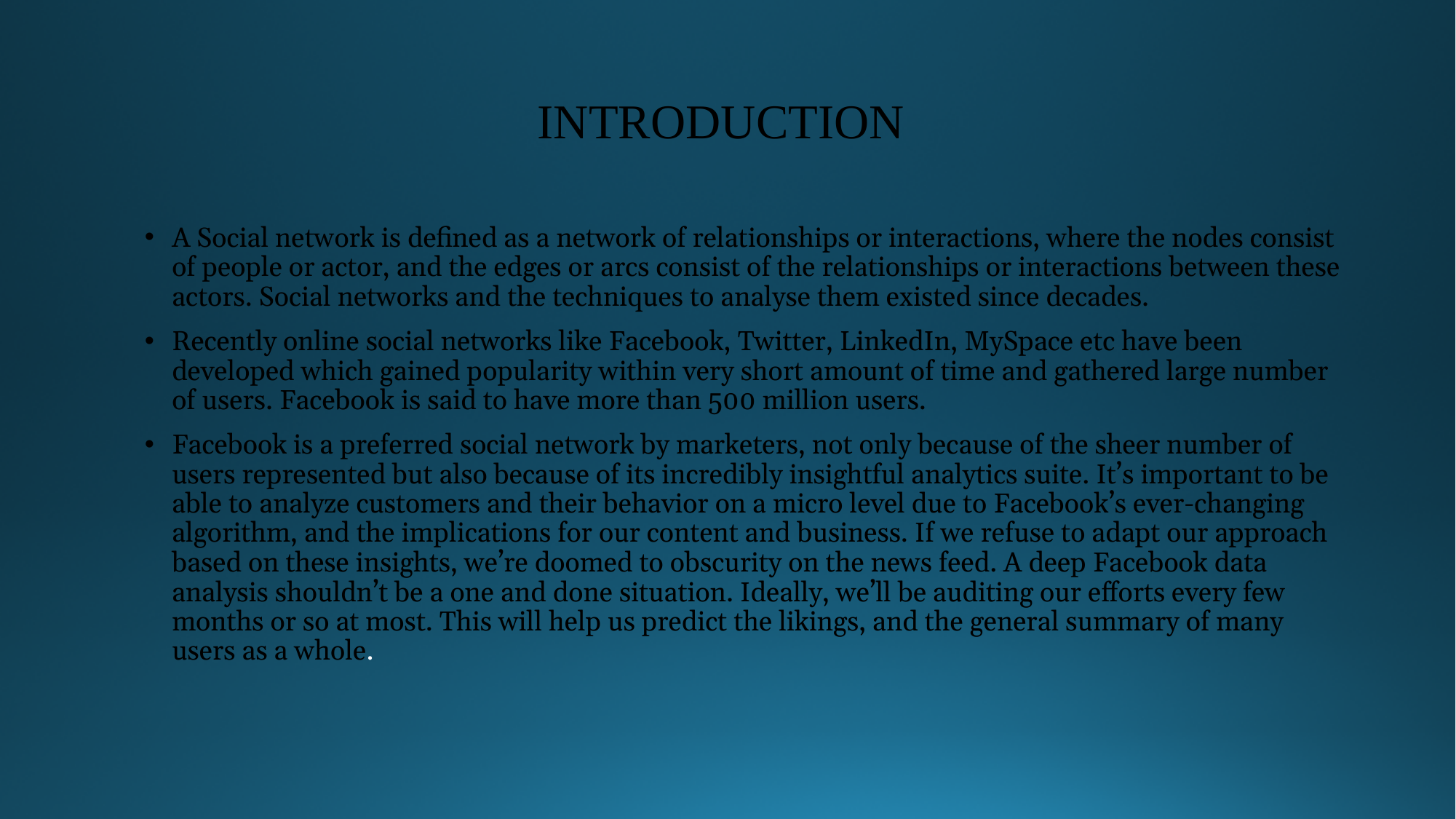

# INTRODUCTION
A Social network is defined as a network of relationships or interactions, where the nodes consist of people or actor, and the edges or arcs consist of the relationships or interactions between these actors. Social networks and the techniques to analyse them existed since decades.
Recently online social networks like Facebook, Twitter, LinkedIn, MySpace etc have been developed which gained popularity within very short amount of time and gathered large number of users. Facebook is said to have more than 500 million users.
Facebook is a preferred social network by marketers, not only because of the sheer number of users represented but also because of its incredibly insightful analytics suite. It’s important to be able to analyze customers and their behavior on a micro level due to Facebook’s ever-changing algorithm, and the implications for our content and business. If we refuse to adapt our approach based on these insights, we’re doomed to obscurity on the news feed. A deep Facebook data analysis shouldn’t be a one and done situation. Ideally, we’ll be auditing our efforts every few months or so at most. This will help us predict the likings, and the general summary of many users as a whole.